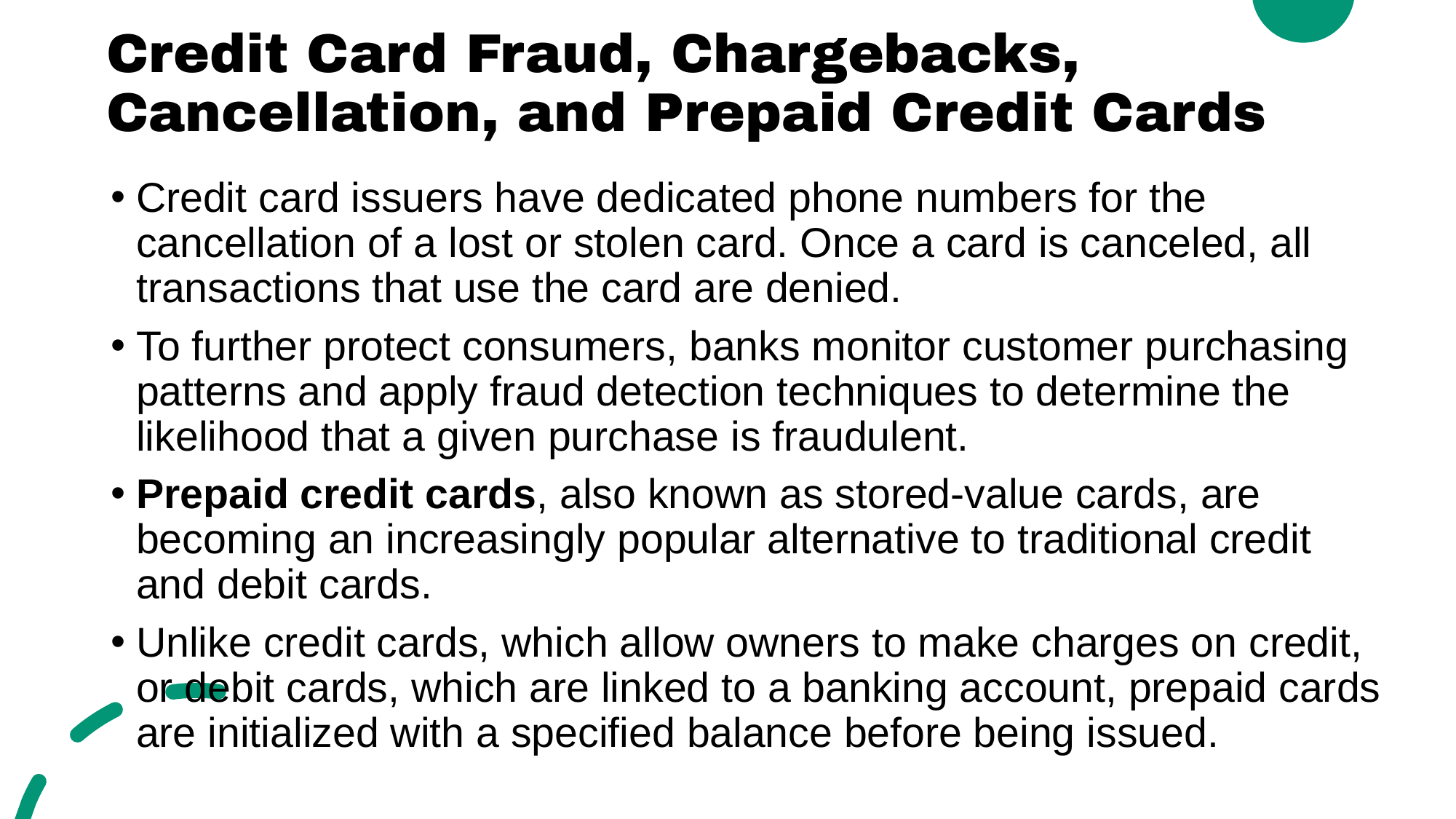

# Credit Card Fraud, Chargebacks, Cancellation, and Prepaid Credit Cards
Credit card issuers have dedicated phone numbers for the cancellation of a lost or stolen card. Once a card is canceled, all transactions that use the card are denied.
To further protect consumers, banks monitor customer purchasing patterns and apply fraud detection techniques to determine the likelihood that a given purchase is fraudulent.
Prepaid credit cards, also known as stored-value cards, are becoming an increasingly popular alternative to traditional credit and debit cards.
Unlike credit cards, which allow owners to make charges on credit, or debit cards, which are linked to a banking account, prepaid cards are initialized with a specified balance before being issued.